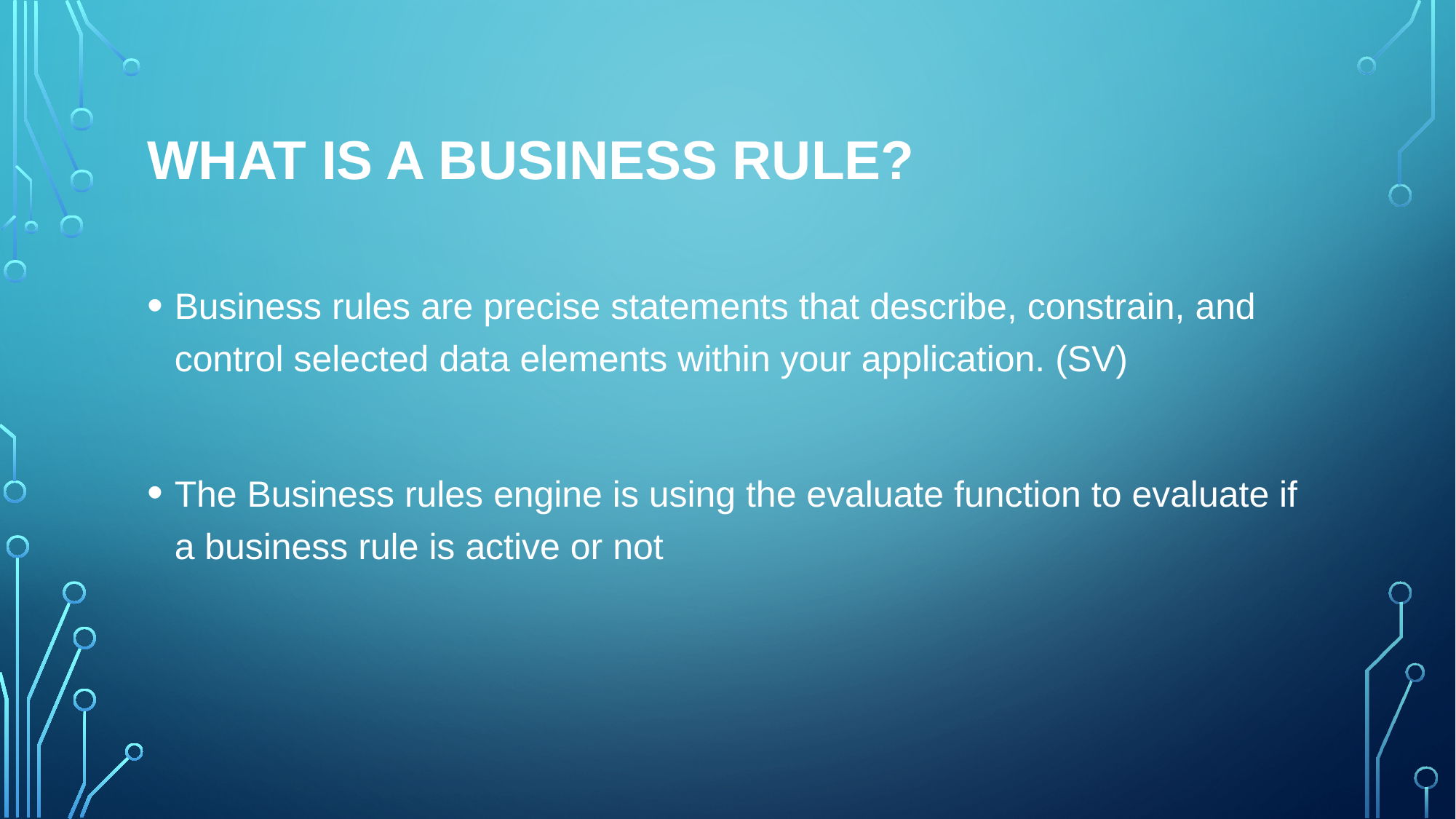

# What is a business rule?
Business rules are precise statements that describe, constrain, and control selected data elements within your application. (SV)

The Business rules engine is using the evaluate function to evaluate if a business rule is active or not